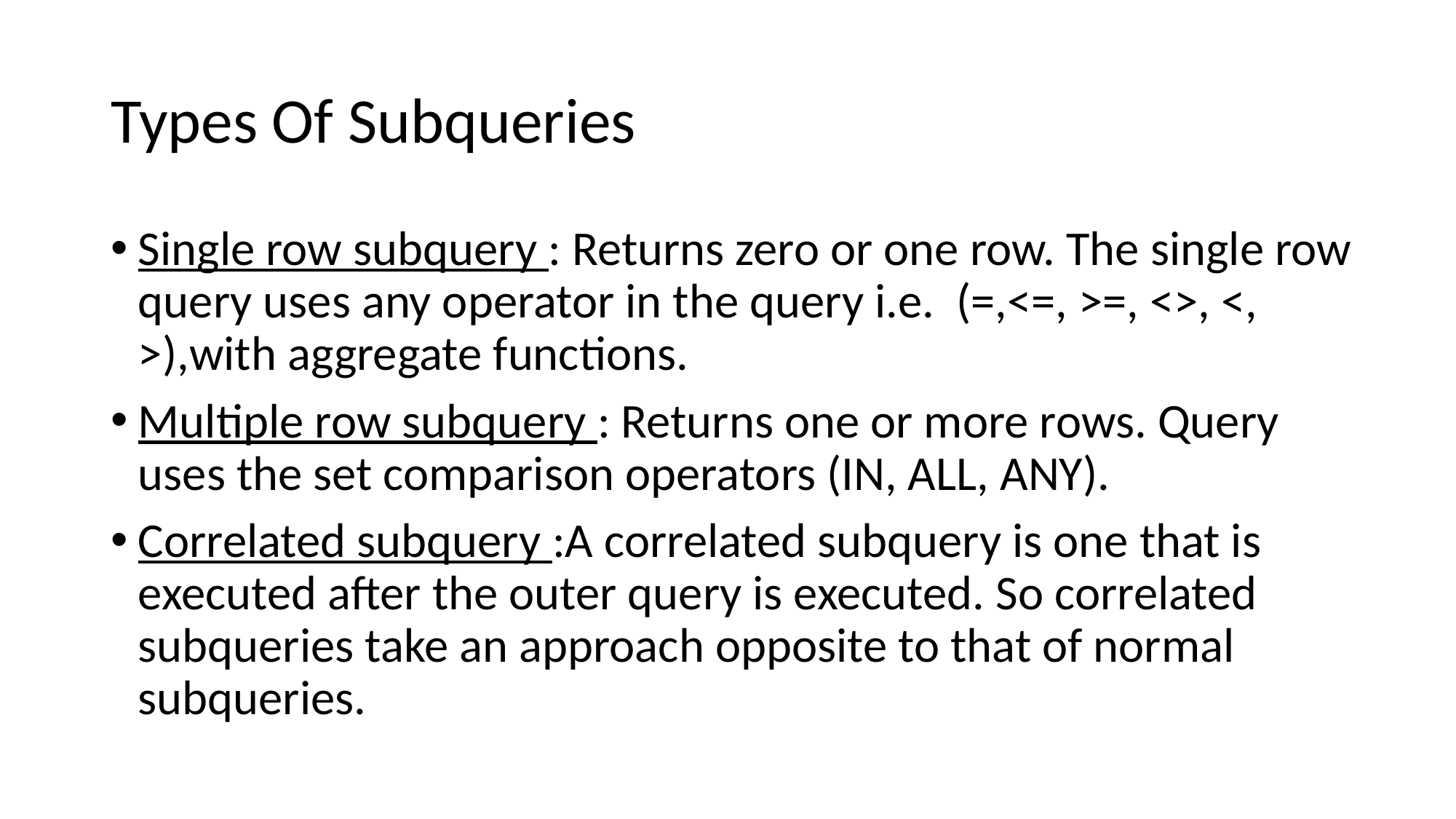

# Types Of Subqueries
Single row subquery : Returns zero or one row. The single row query uses any operator in the query i.e.  (=,<=, >=, <>, <, >),with aggregate functions.
Multiple row subquery : Returns one or more rows. Query uses the set comparison operators (IN, ALL, ANY).
Correlated subquery :A correlated subquery is one that is executed after the outer query is executed. So correlated subqueries take an approach opposite to that of normal subqueries.